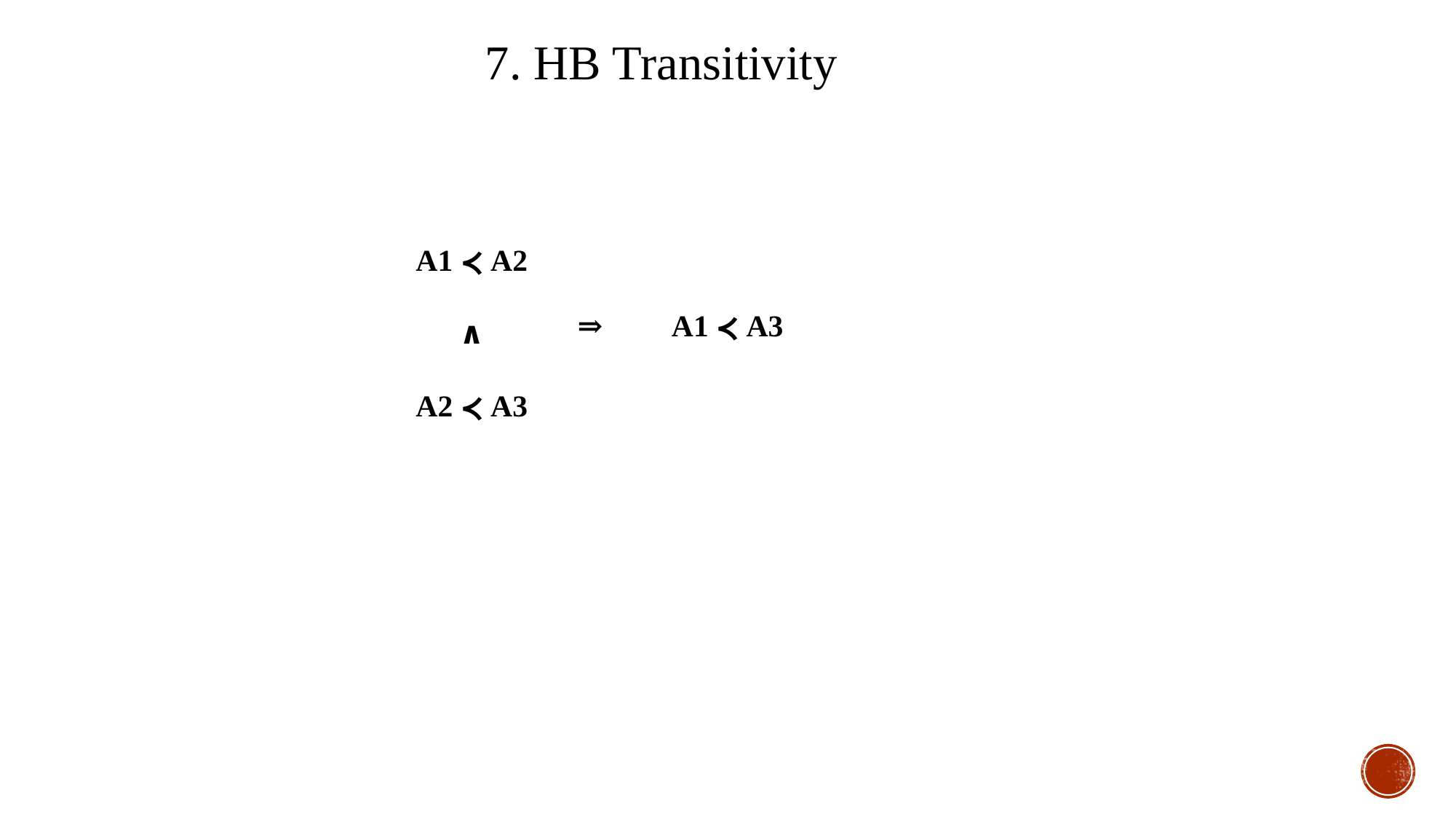

7. HB Transitivity

⇒

A1 ≺ A3

A1 ≺ A2
∧
A2 ≺ A3